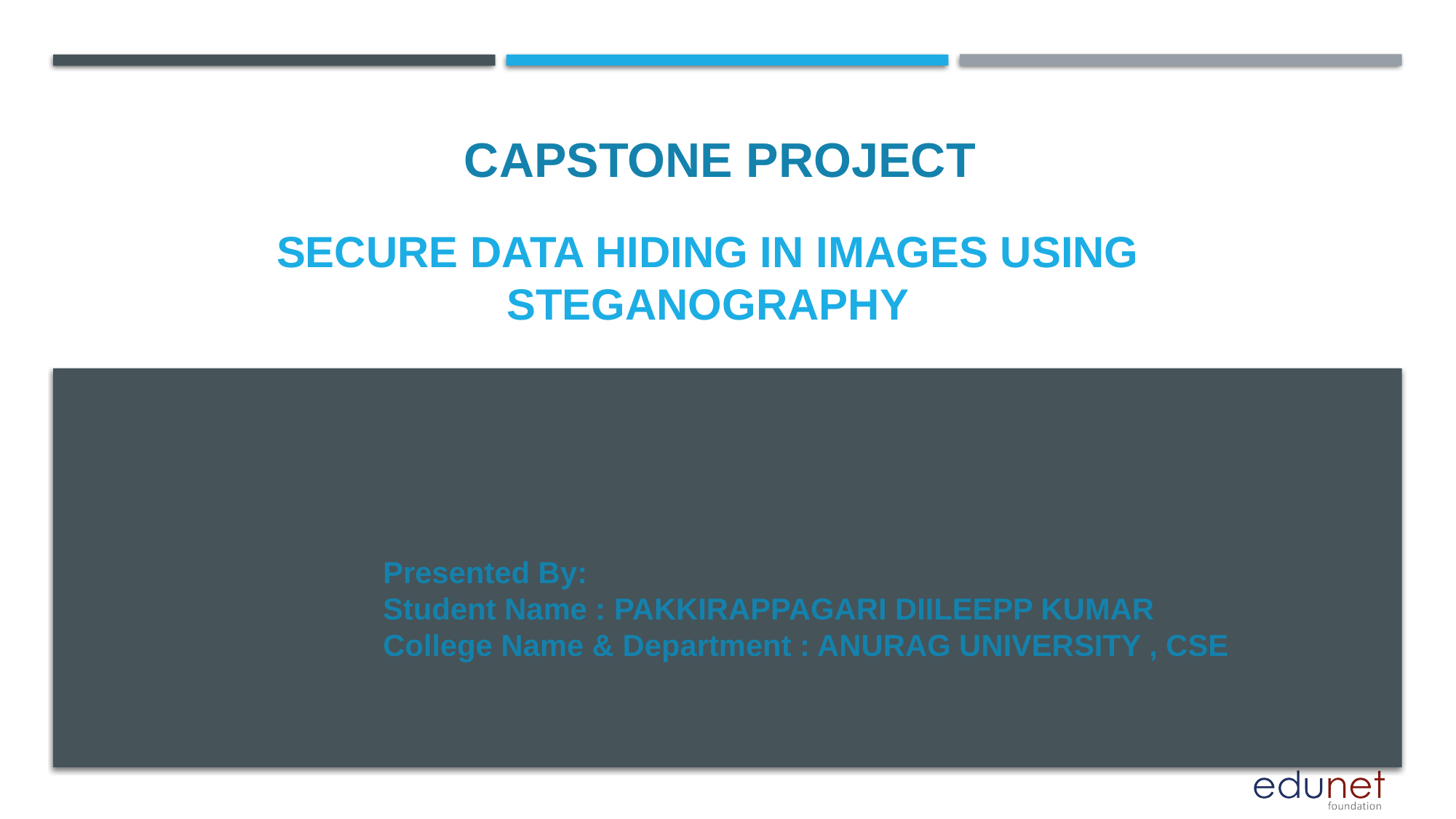

CAPSTONE PROJECT
# secure data hiding in images using steganography
Presented By:
Student Name : PAKKIRAPPAGARI DIILEEPP KUMAR
College Name & Department : ANURAG UNIVERSITY , CSE